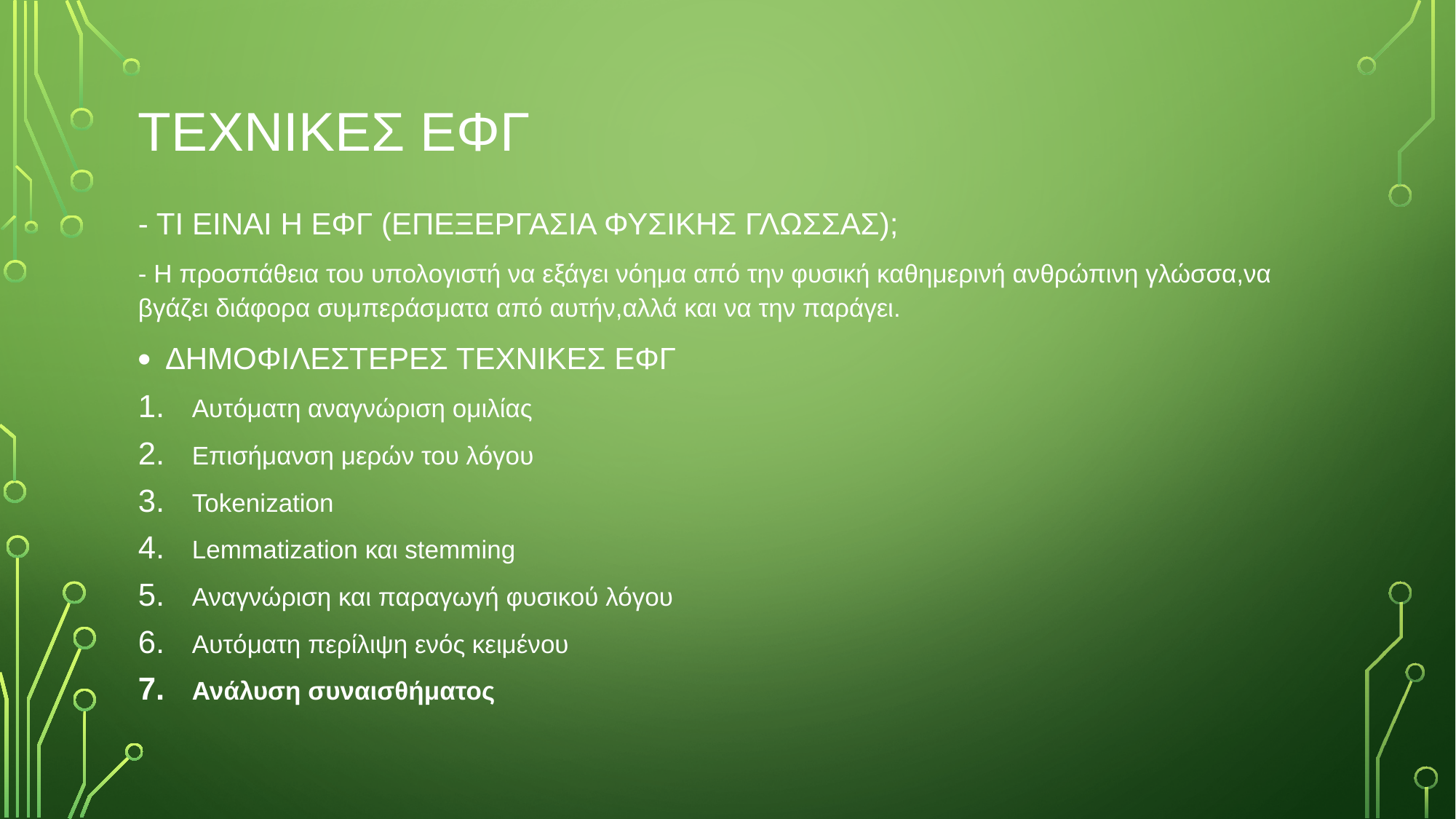

# ΤΕΧΝΙΚΕΣ ΕΦΓ
- ΤΙ ΕΙΝΑΙ H ΕΦΓ (ΕΠΕΞΕΡΓΑΣΙΑ ΦΥΣΙΚΗΣ ΓΛΩΣΣΑΣ);
- Η προσπάθεια του υπολογιστή να εξάγει νόημα από την φυσική καθημερινή ανθρώπινη γλώσσα,να βγάζει διάφορα συμπεράσματα από αυτήν,αλλά και να την παράγει.
ΔΗΜΟΦΙΛΕΣΤΕΡΕΣ ΤΕΧΝΙΚΕΣ ΕΦΓ
Αυτόματη αναγνώριση ομιλίας
Επισήμανση μερών του λόγου
Tokenization
Lemmatization και stemming
Αναγνώριση και παραγωγή φυσικού λόγου
Aυτόματη περίλιψη ενός κειμένου
Ανάλυση συναισθήματος